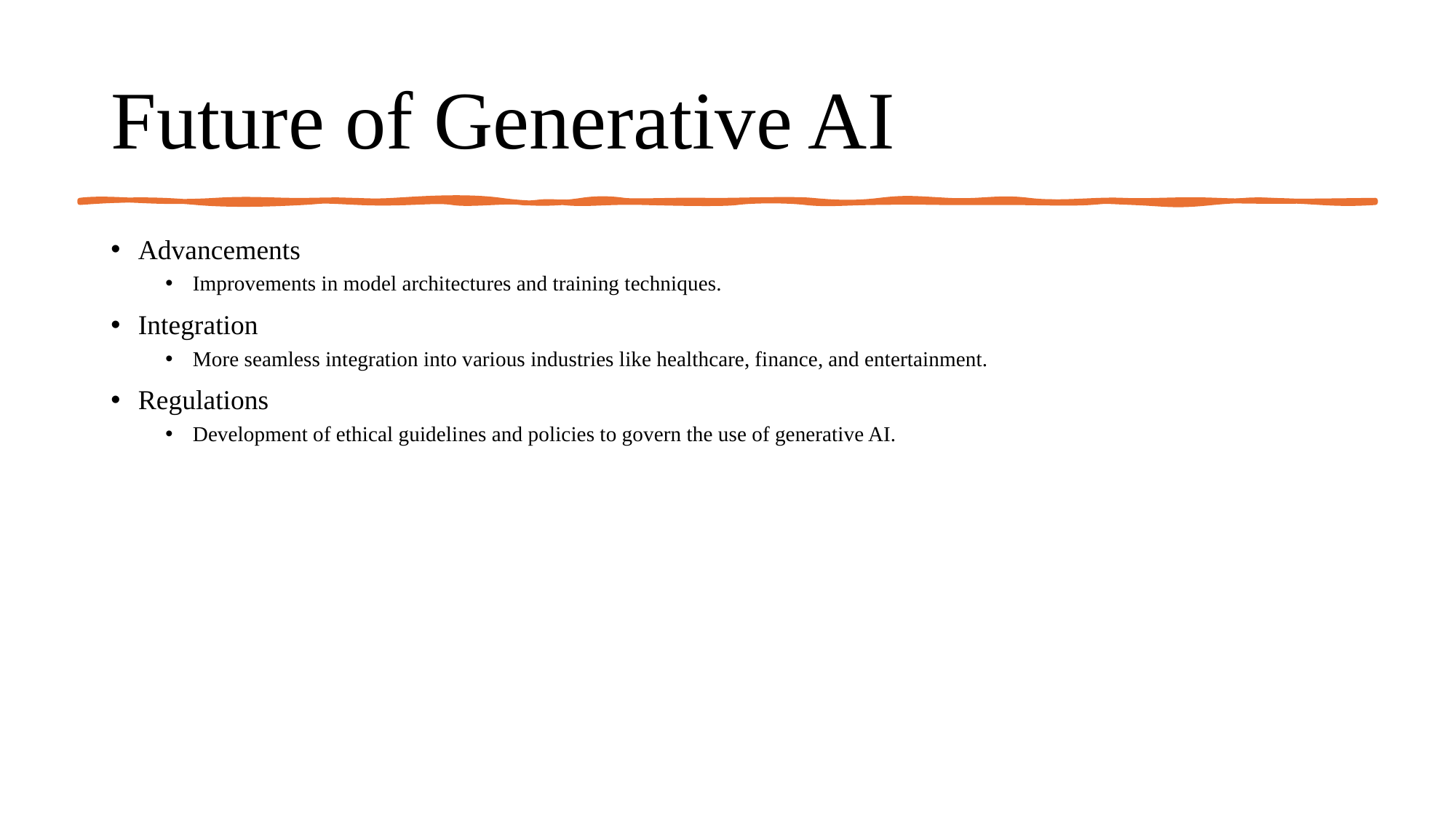

# Future of Generative AI

Advancements
Improvements in model architectures and training techniques.
Integration
More seamless integration into various industries like healthcare, finance, and entertainment.
Regulations
Development of ethical guidelines and policies to govern the use of generative AI.